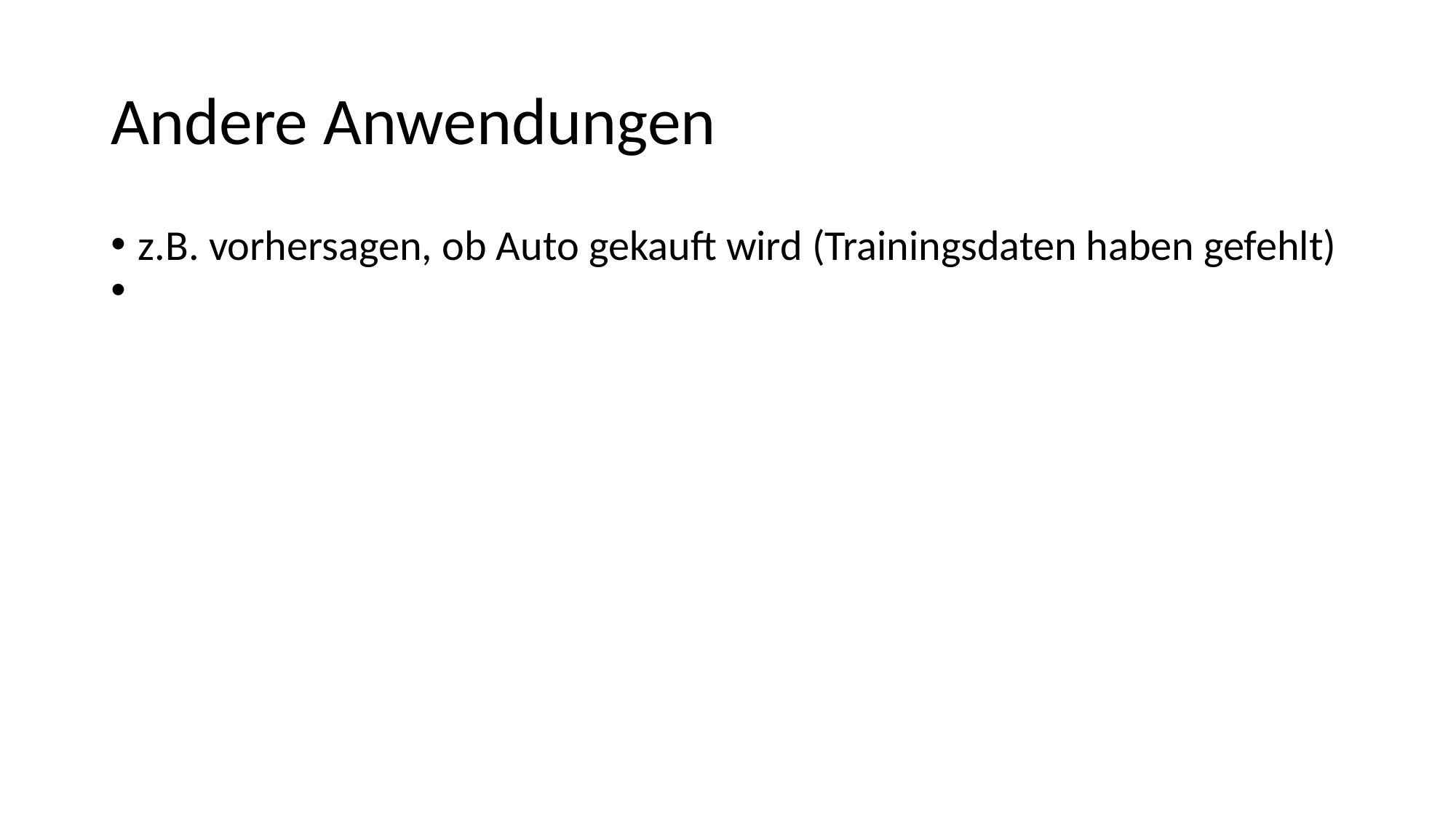

Andere Anwendungen
z.B. vorhersagen, ob Auto gekauft wird (Trainingsdaten haben gefehlt)